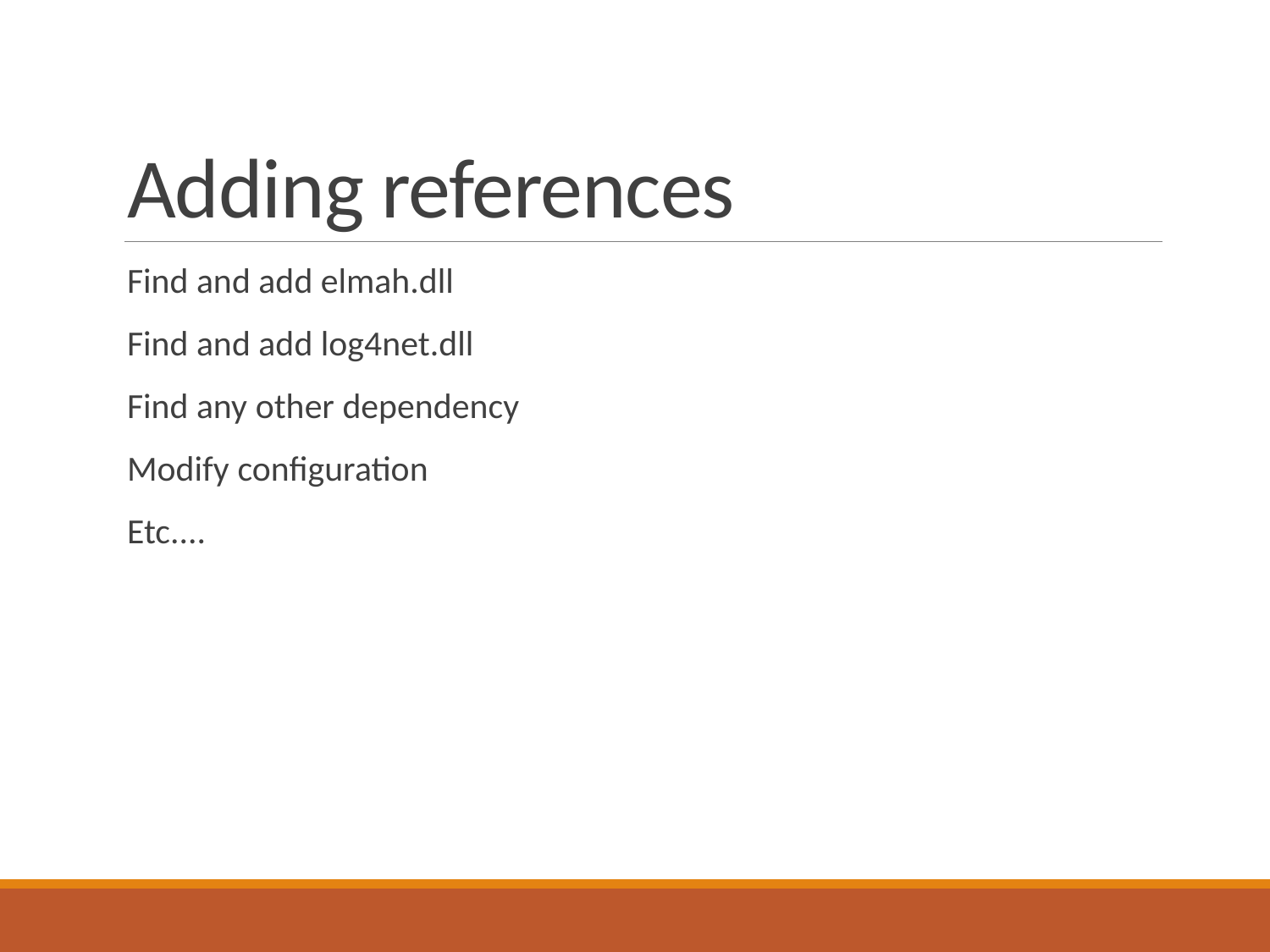

# Adding references
Find and add elmah.dll
Find and add log4net.dll
Find any other dependency
Modify configuration
Etc....